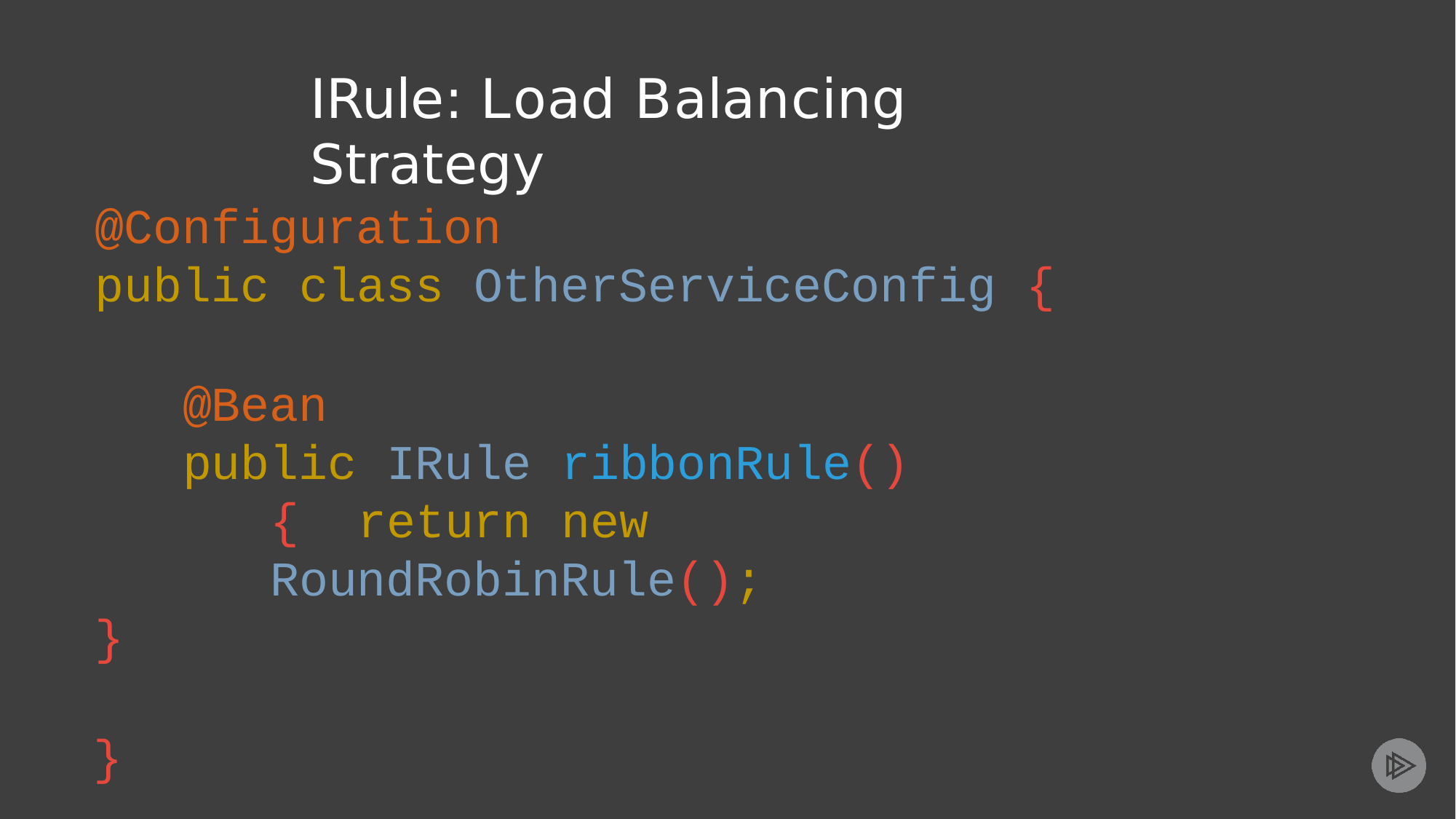

# IRule: Load Balancing Strategy
@Configuration
public class OtherServiceConfig {

@Bean
public IRule ribbonRule() {  return new RoundRobinRule();
}

}
33